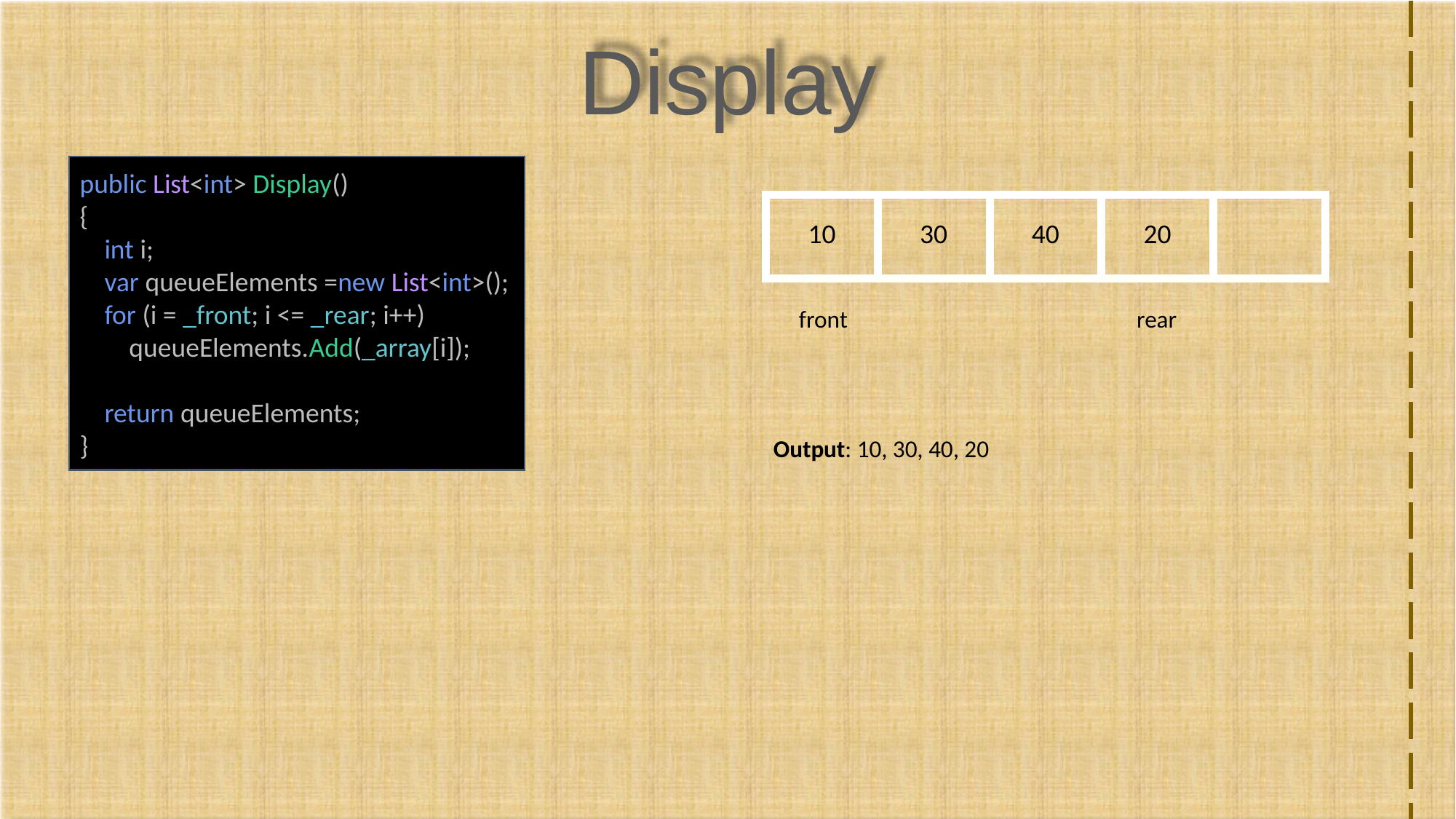

Display
public List<int> Display()
{
    int i;
    var queueElements =new List<int>();
    for (i = _front; i <= _rear; i++)
        queueElements.Add(_array[i]);
    return queueElements;
}
| 10 | 30 | 40 | 20 |  |
| --- | --- | --- | --- | --- |
front
rear
Output: 10, 30, 40, 20